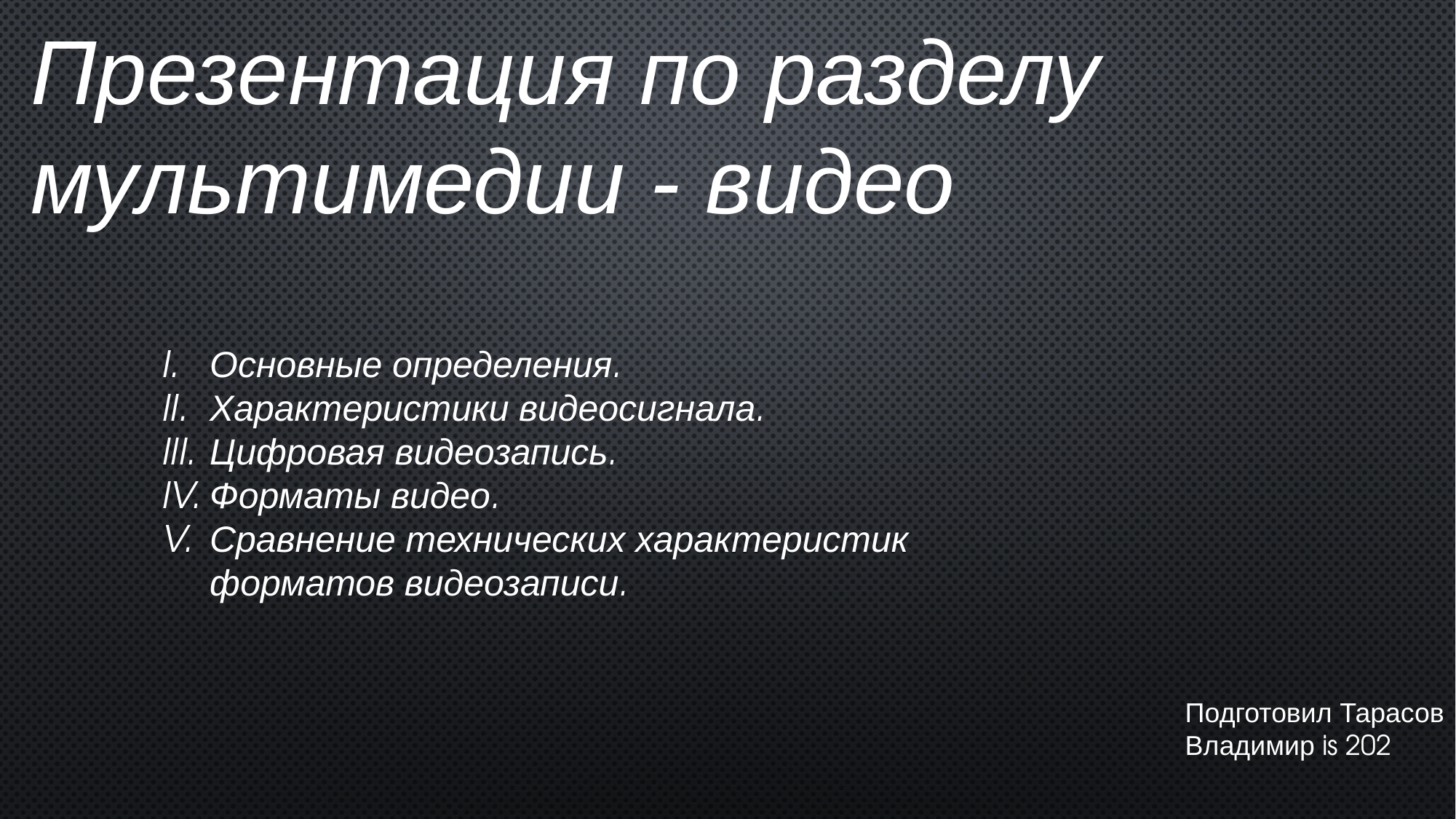

Презентация по разделу мультимедии - видео
Основные определения.
Характеристики видеосигнала.
Цифровая видеозапись.
Форматы видео.
Сравнение технических характеристик форматов видеозаписи.

Подготовил Тарасов Владимир is 202